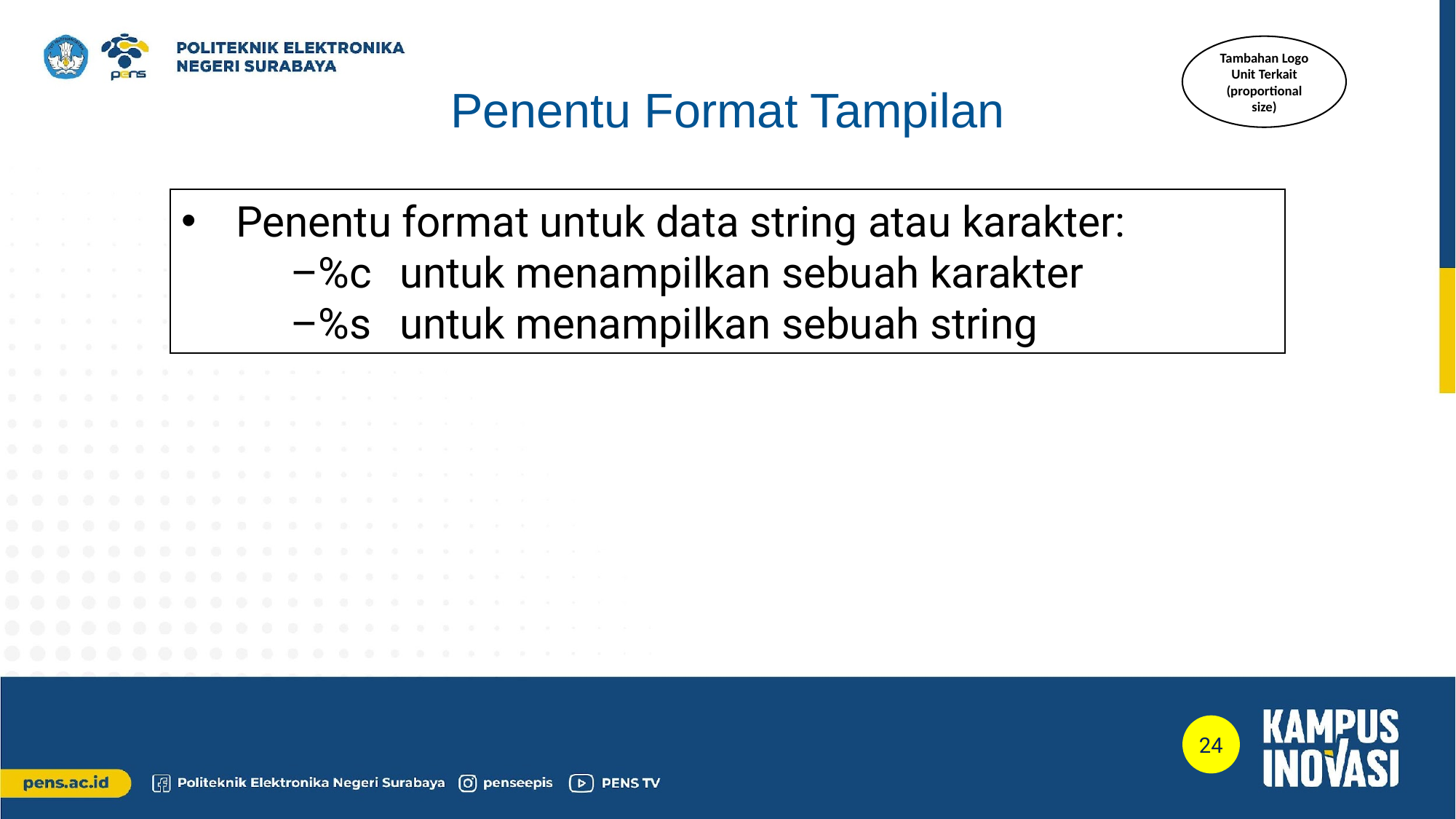

Tambahan Logo Unit Terkait (proportional size)
Penentu Format Tampilan
Penentu format untuk data string atau karakter:
	–%c	untuk menampilkan sebuah karakter
	–%s	untuk menampilkan sebuah string

24